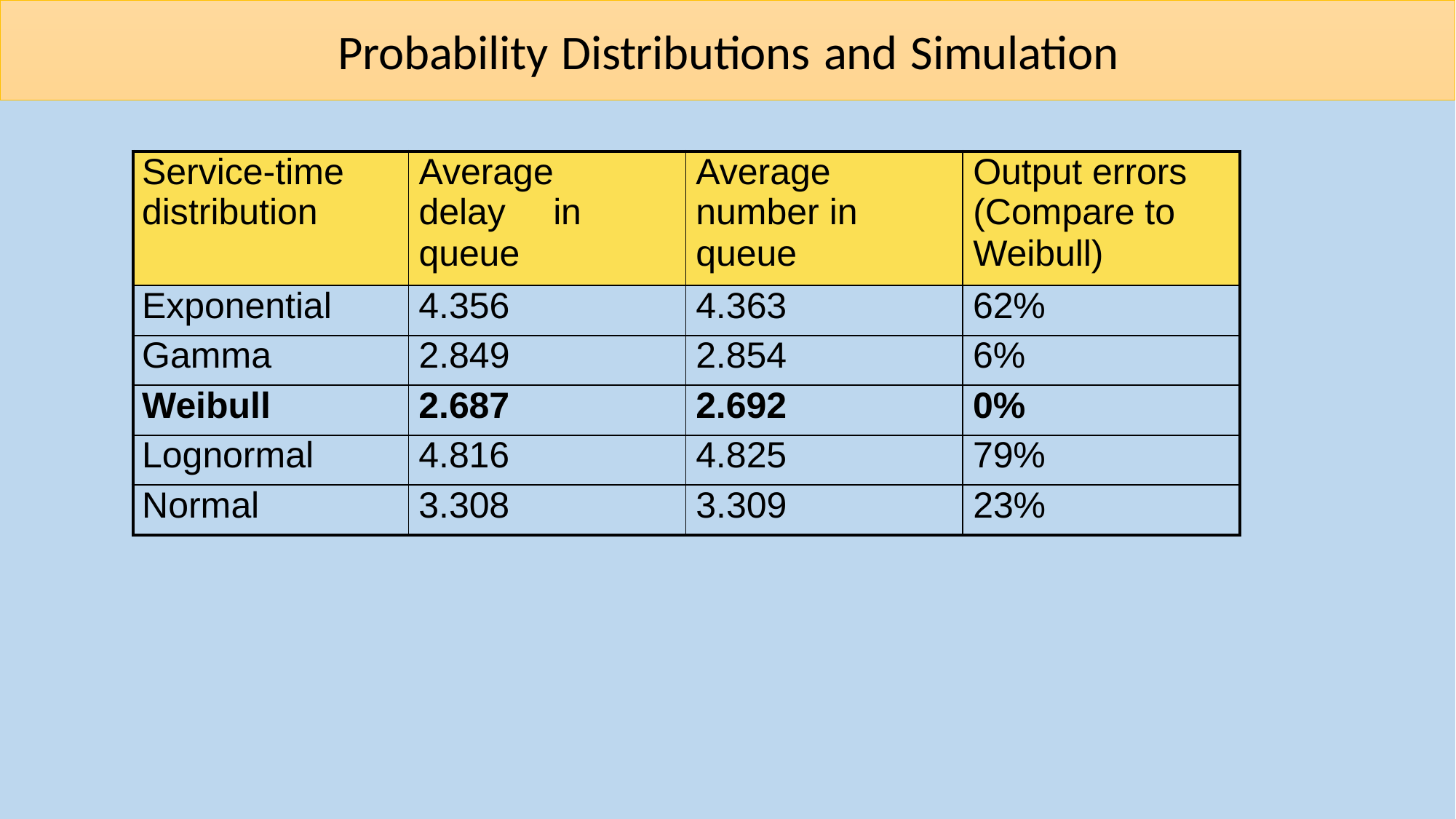

# Probability Distributions and Simulation
| Service-time distribution | Average delay in queue | Average number in queue | Output errors (Compare to Weibull) |
| --- | --- | --- | --- |
| Exponential | 4.356 | 4.363 | 62% |
| Gamma | 2.849 | 2.854 | 6% |
| Weibull | 2.687 | 2.692 | 0% |
| Lognormal | 4.816 | 4.825 | 79% |
| Normal | 3.308 | 3.309 | 23% |